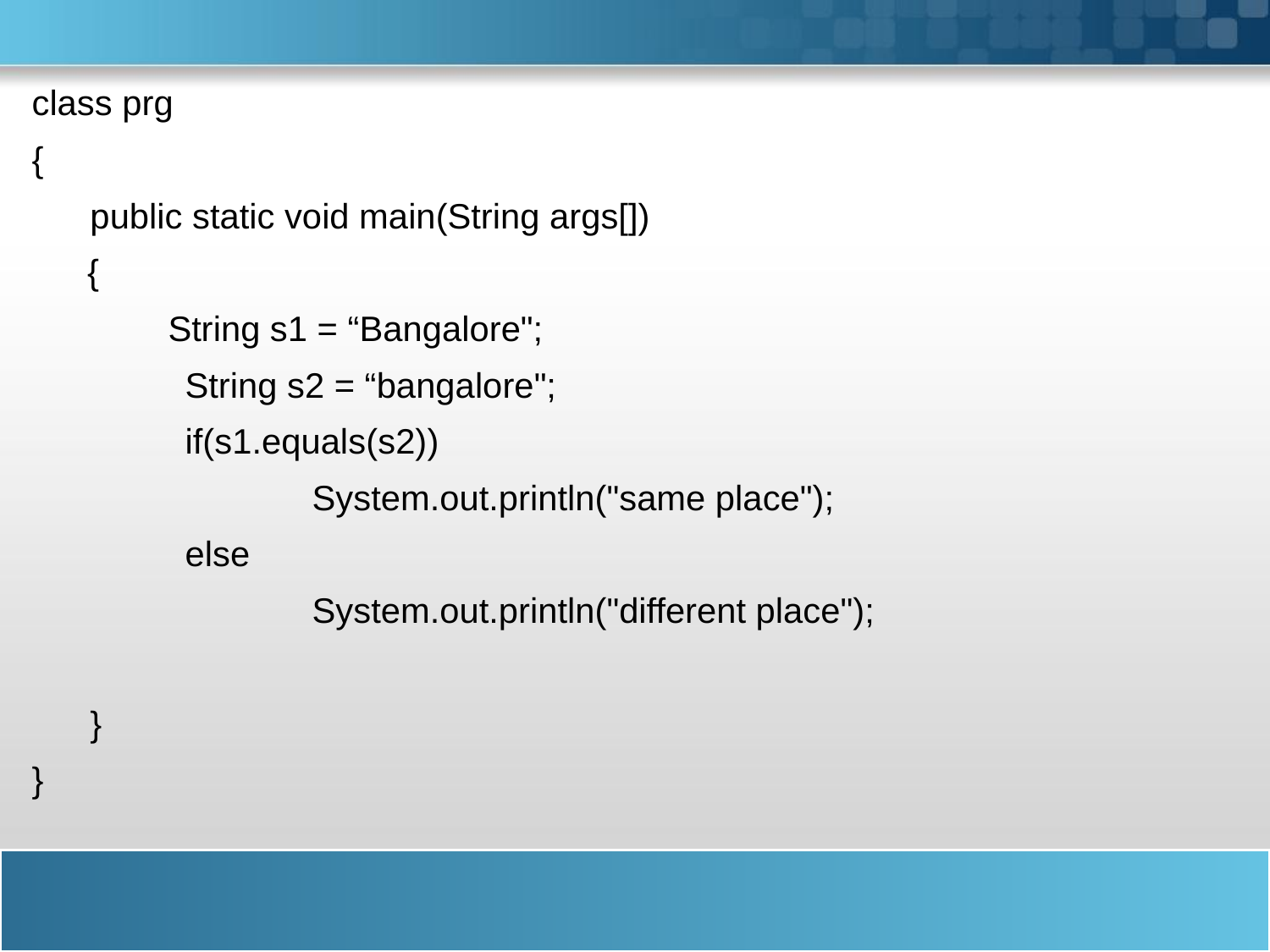

class prg
{
      public static void main(String args[])
	   {
              String s1 = “Bangalore";
    	String s2 = “bangalore";
    	if(s1.equals(s2))
    		System.out.println("same place");
    	else
    		System.out.println("different place");

      }
}